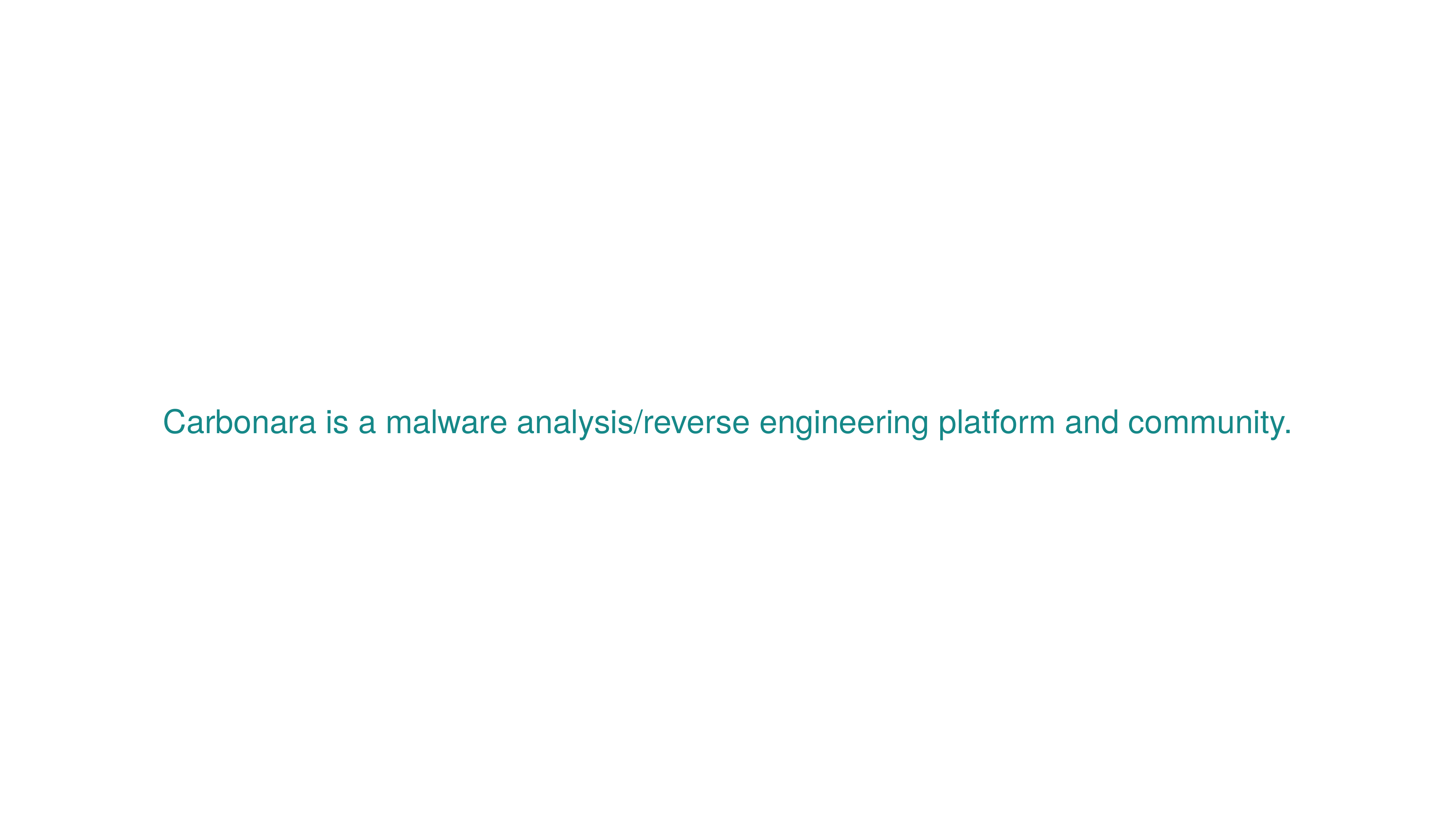

Carbonara is a malware analysis/reverse engineering platform and community.